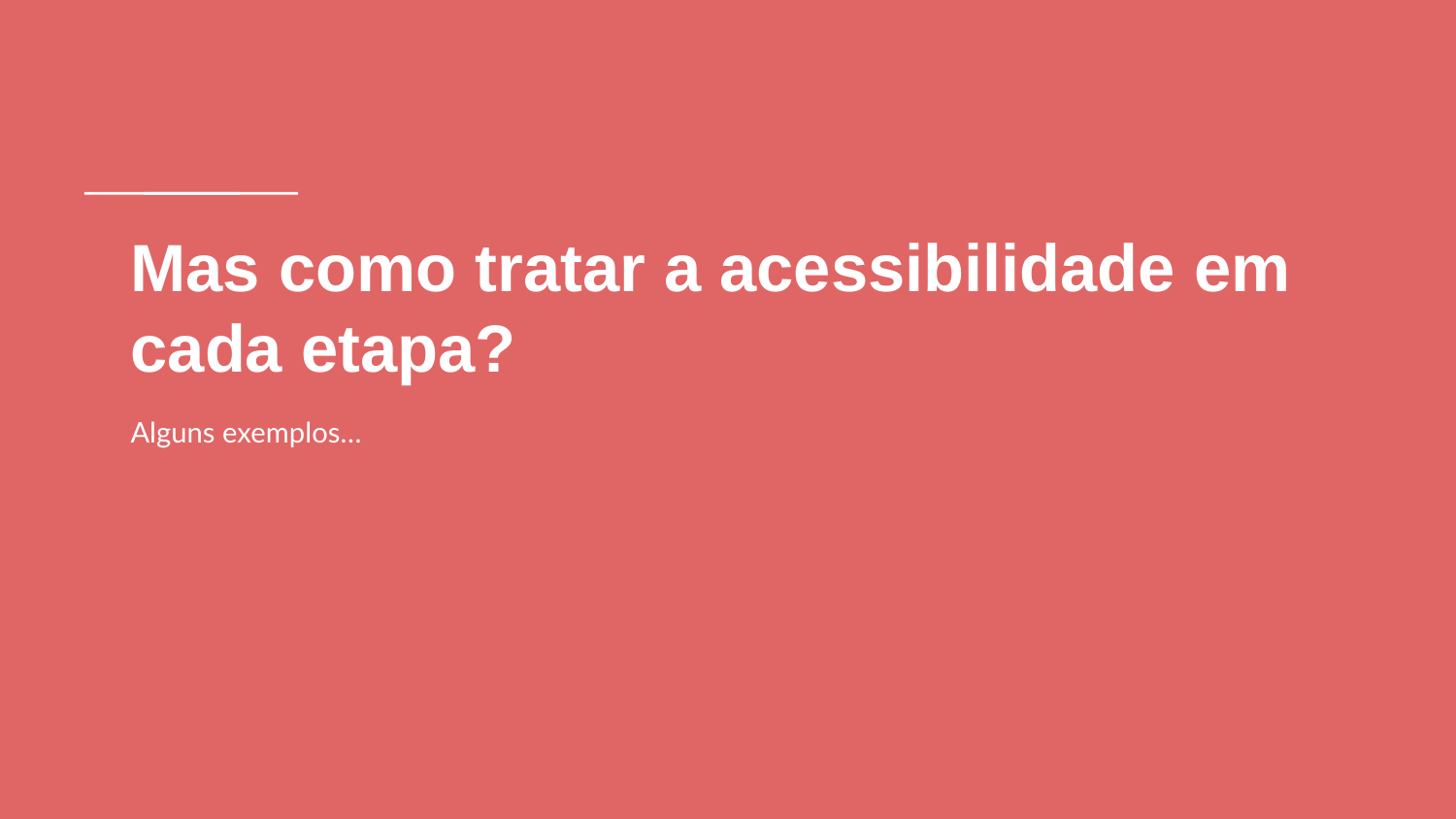

# Mas como tratar a acessibilidade em cada etapa?
Alguns exemplos…